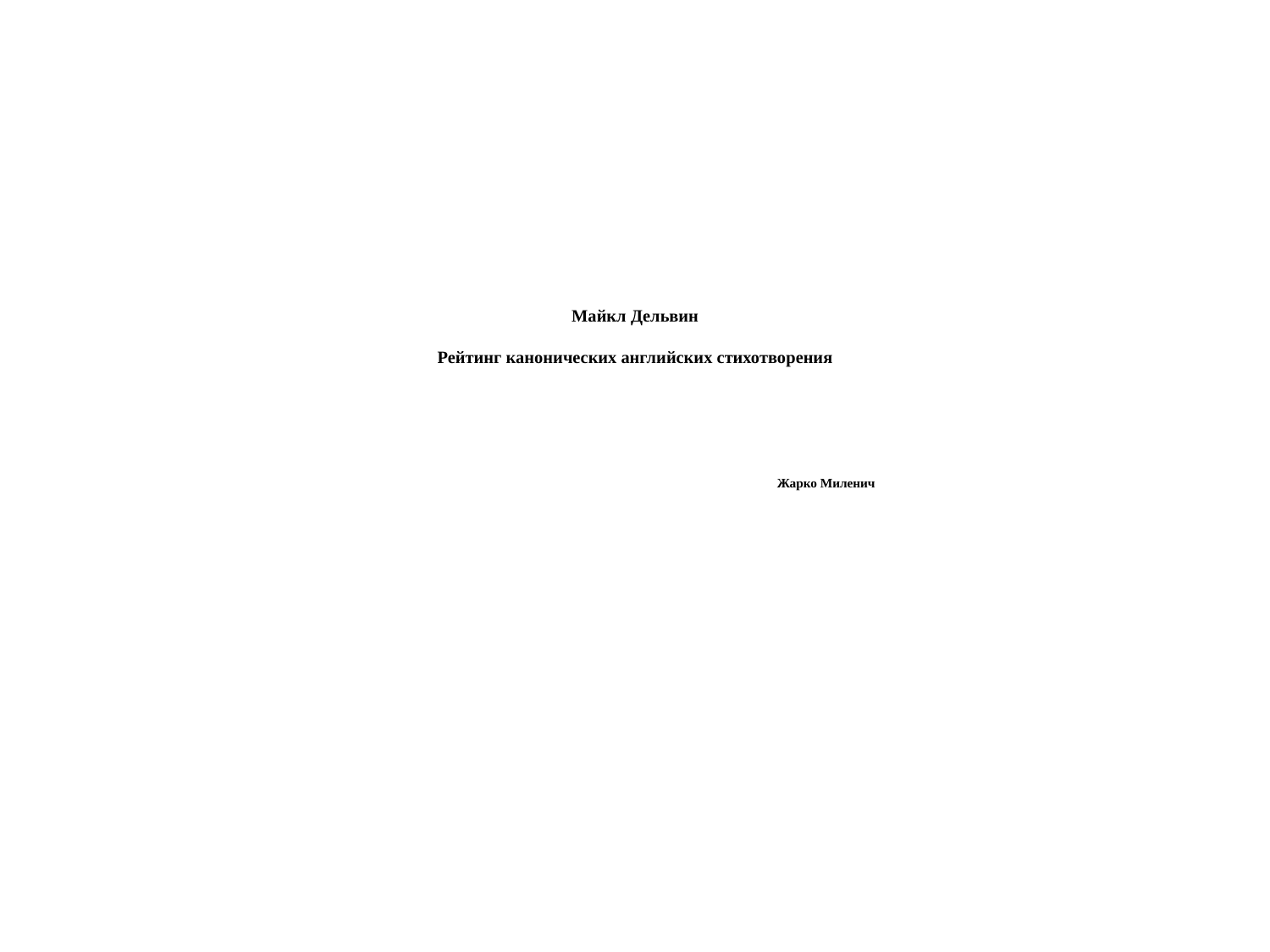

# Майкл Дельвин   Рейтинг канонических английских стихотворения Жарко Миленич